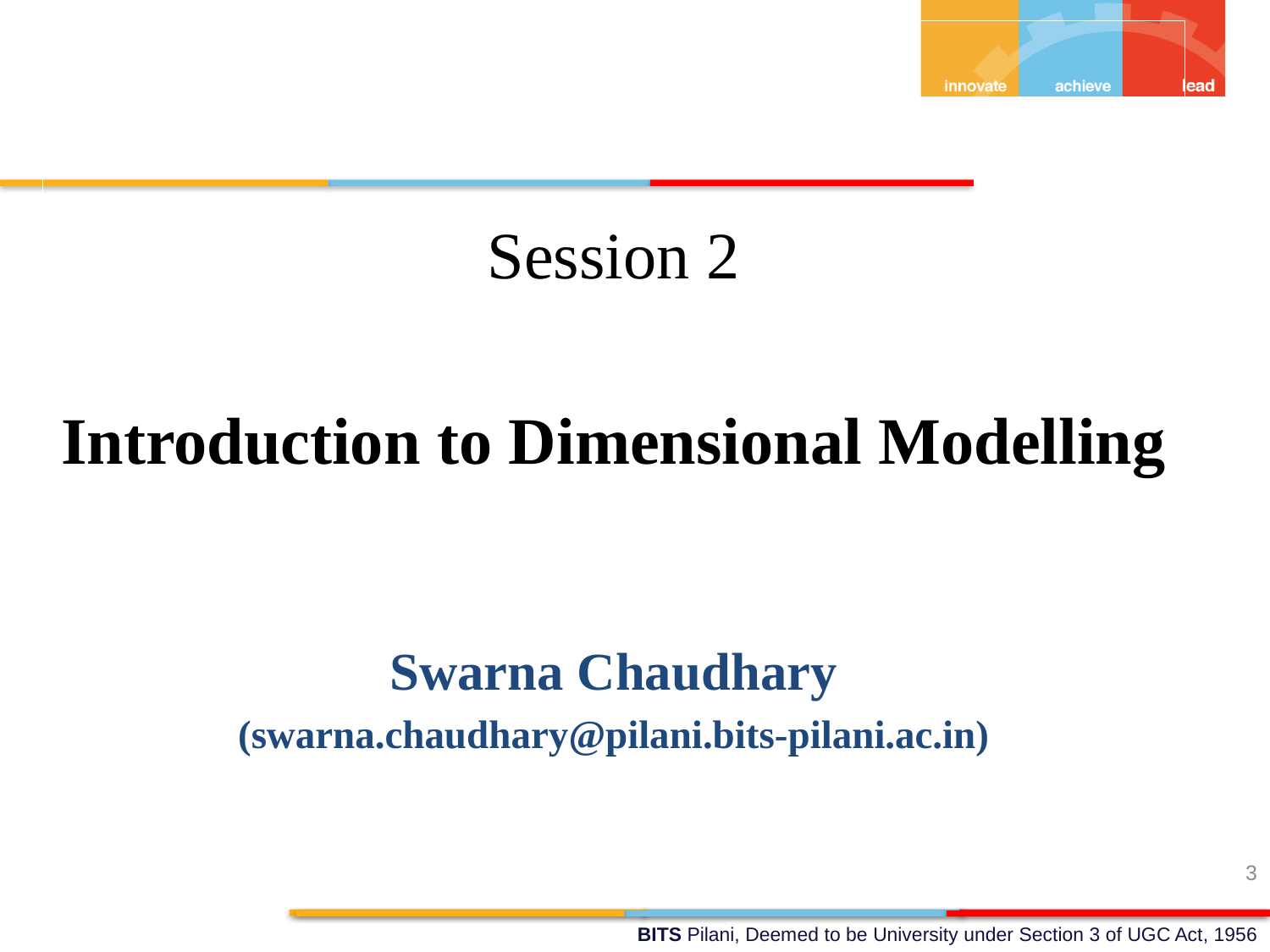

Session 2

Introduction to Dimensional Modelling

Swarna Chaudhary
(swarna.chaudhary@pilani.bits-pilani.ac.in)

3